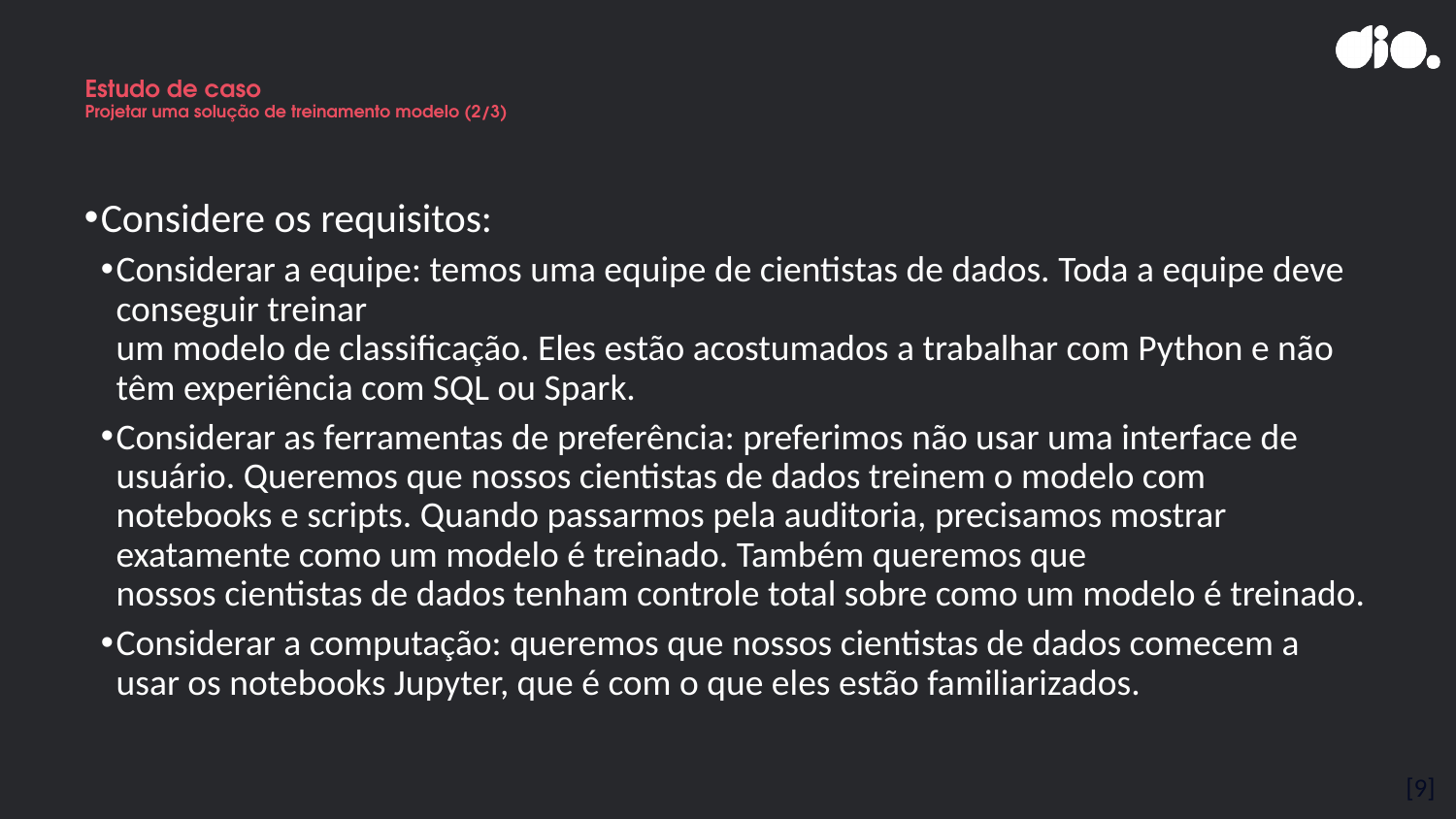

# Estudo de caso Projetar uma solução de treinamento modelo (2/3)
Considere os requisitos:
Considerar a equipe: temos uma equipe de cientistas de dados. Toda a equipe deve conseguir treinar
um modelo de classificação. Eles estão acostumados a trabalhar com Python e não têm experiência com SQL ou Spark.
Considerar as ferramentas de preferência: preferimos não usar uma interface de usuário. Queremos que nossos cientistas de dados treinem o modelo com notebooks e scripts. Quando passarmos pela auditoria, precisamos mostrar exatamente como um modelo é treinado. Também queremos que
nossos cientistas de dados tenham controle total sobre como um modelo é treinado.
Considerar a computação: queremos que nossos cientistas de dados comecem a usar os notebooks Jupyter, que é com o que eles estão familiarizados.
[9]